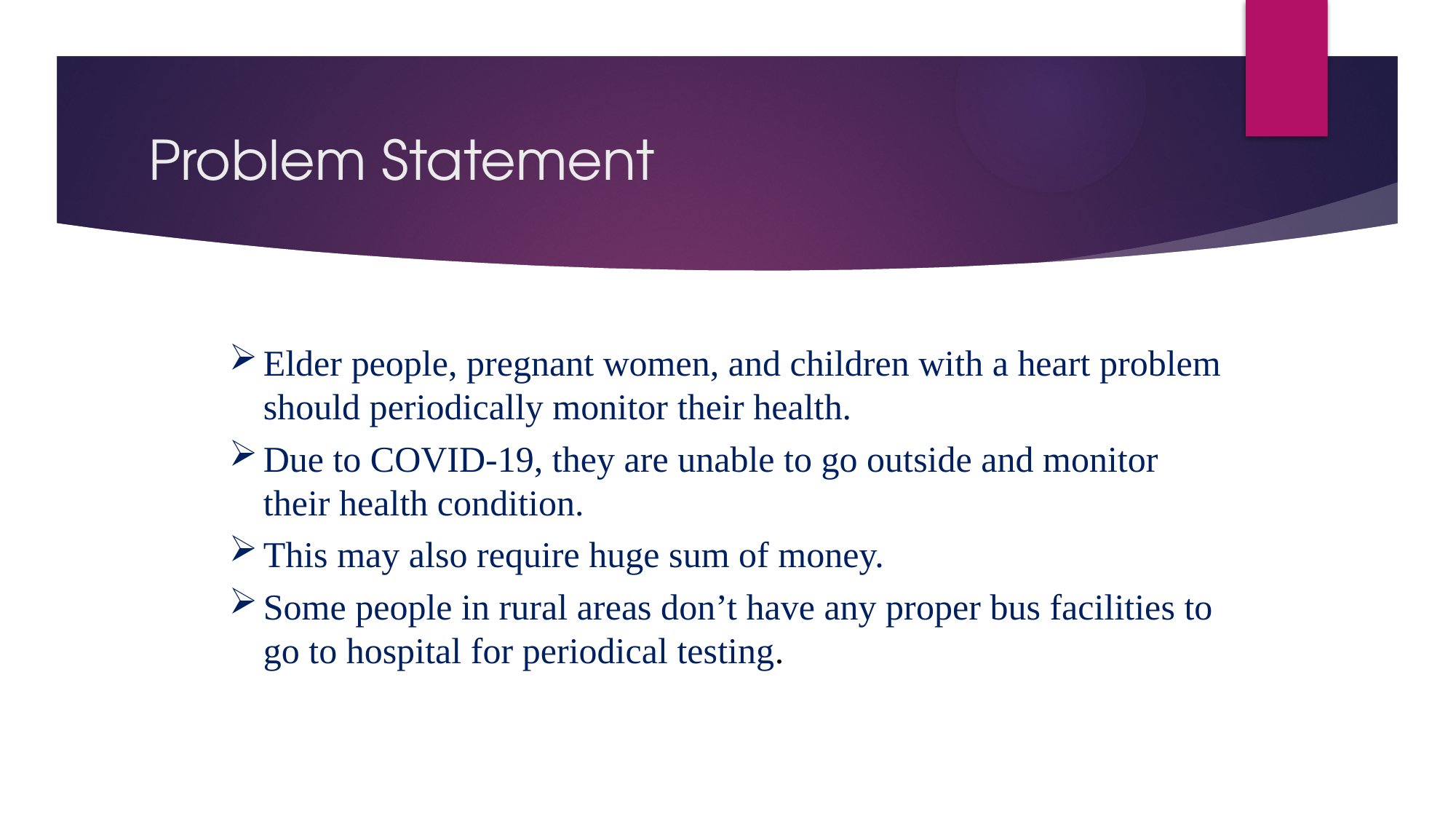

# Problem Statement
Elder people, pregnant women, and children with a heart problem should periodically monitor their health.
Due to COVID-19, they are unable to go outside and monitor their health condition.
This may also require huge sum of money.
Some people in rural areas don’t have any proper bus facilities to go to hospital for periodical testing.